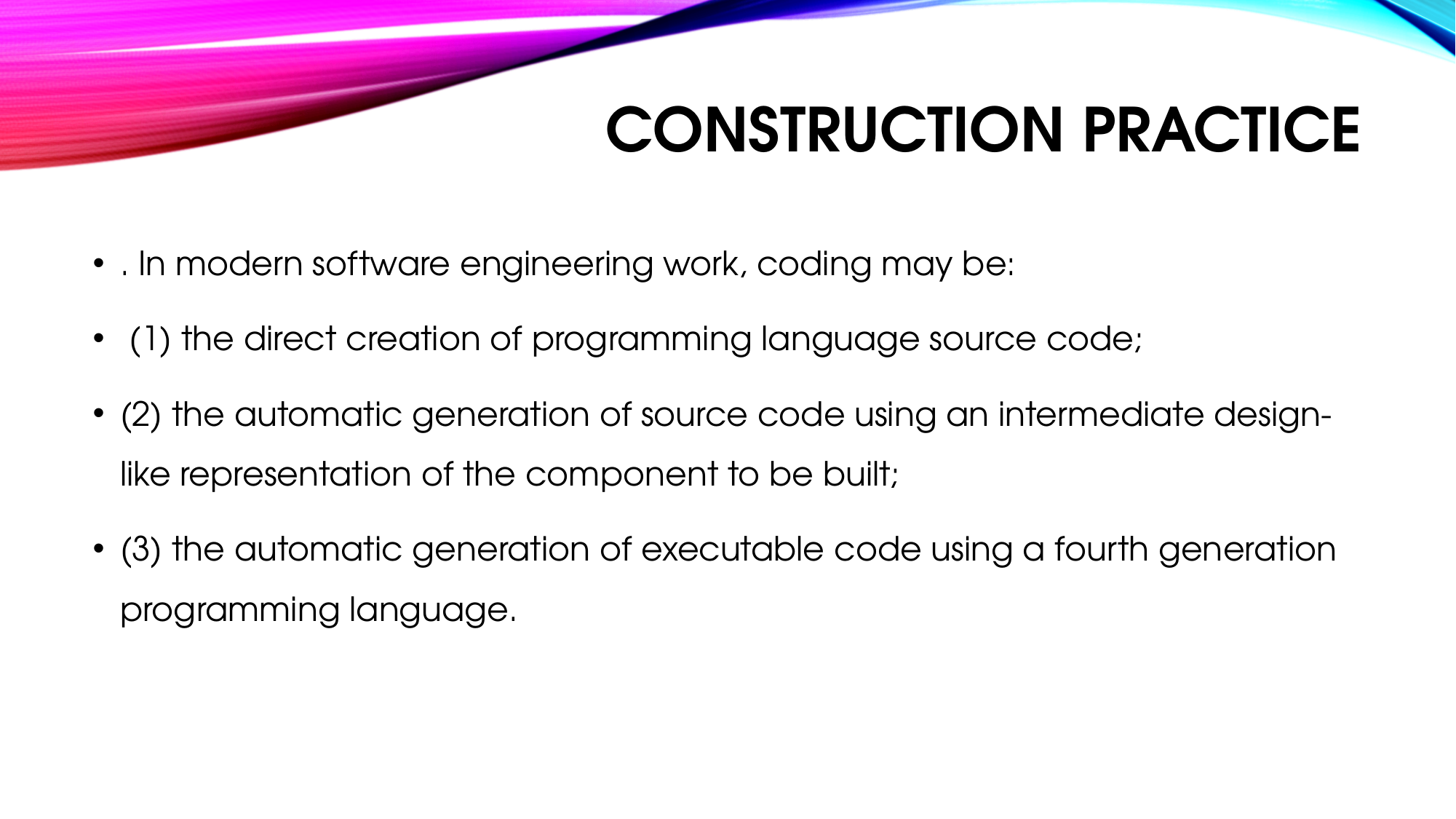

# CONSTRUCTION PRACTICE
. In modern software engineering work, coding may be:
 (1) the direct creation of programming language source code;
(2) the automatic generation of source code using an intermediate design-like representation of the component to be built;
(3) the automatic generation of executable code using a fourth generation programming language.